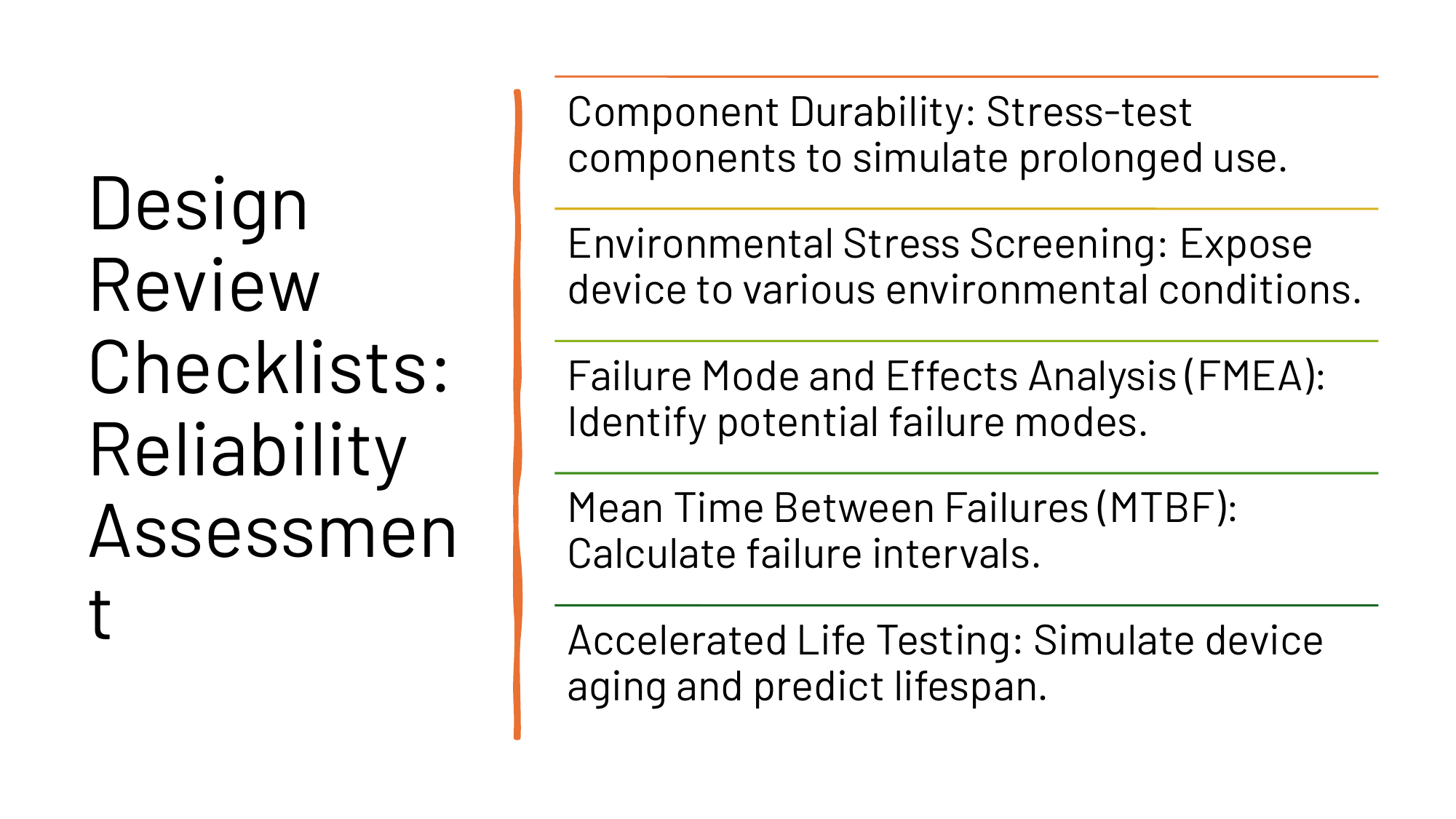

Component Durability: Stress-test components to simulate prolonged use.
Environmental Stress Screening: Expose device to various environmental conditions.
Failure Mode and Effects Analysis (FMEA): Identify potential failure modes.
Mean Time Between Failures (MTBF): Calculate failure intervals.
Accelerated Life Testing: Simulate device aging and predict lifespan.
# Design Review Checklists: Reliability Assessment